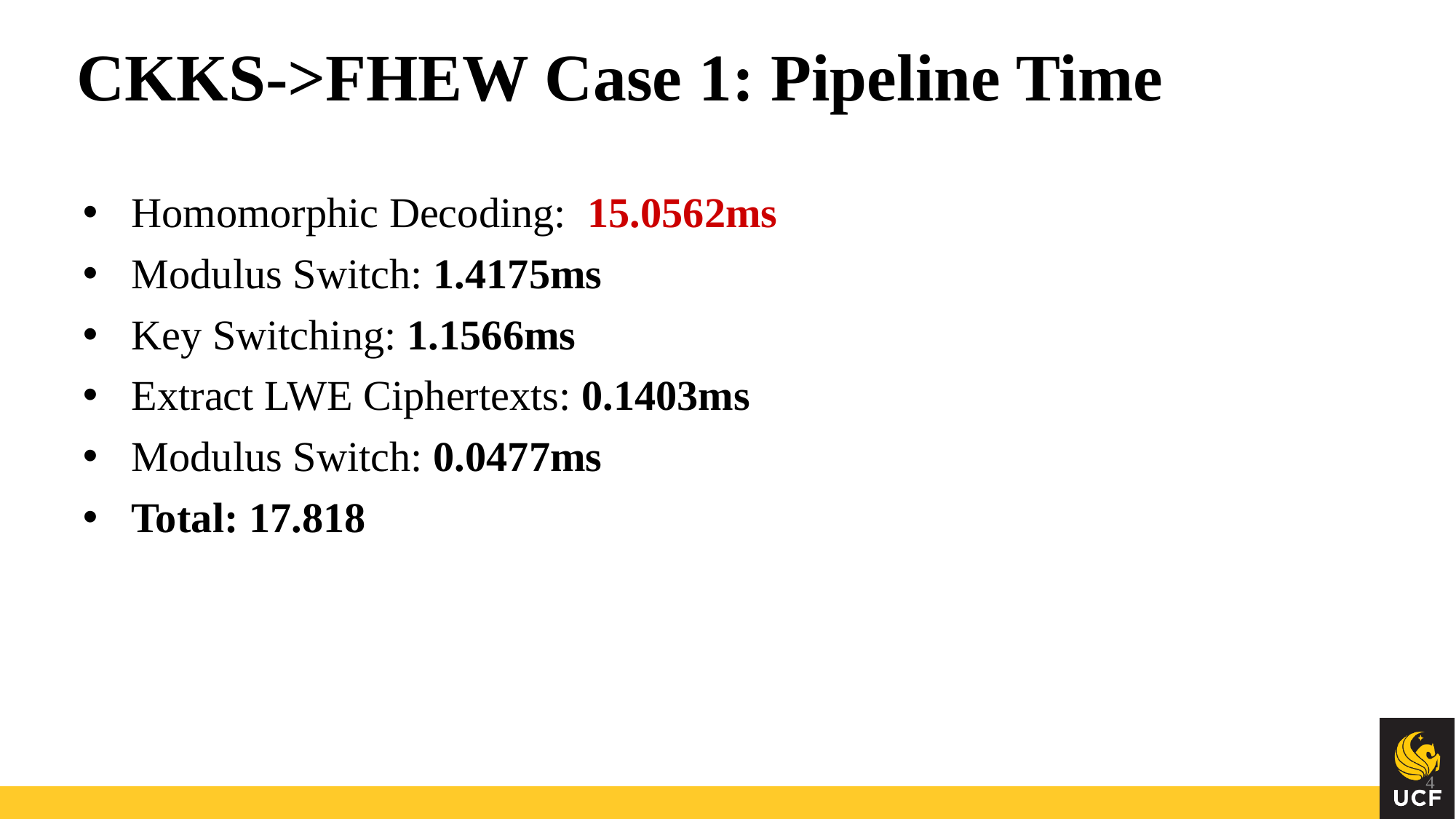

# CKKS->FHEW Case 1: Pipeline Time
Homomorphic Decoding:  15.0562ms
Modulus Switch: 1.4175ms
Key Switching: 1.1566ms
Extract LWE Ciphertexts: 0.1403ms
Modulus Switch: 0.0477ms
Total: 17.818
4